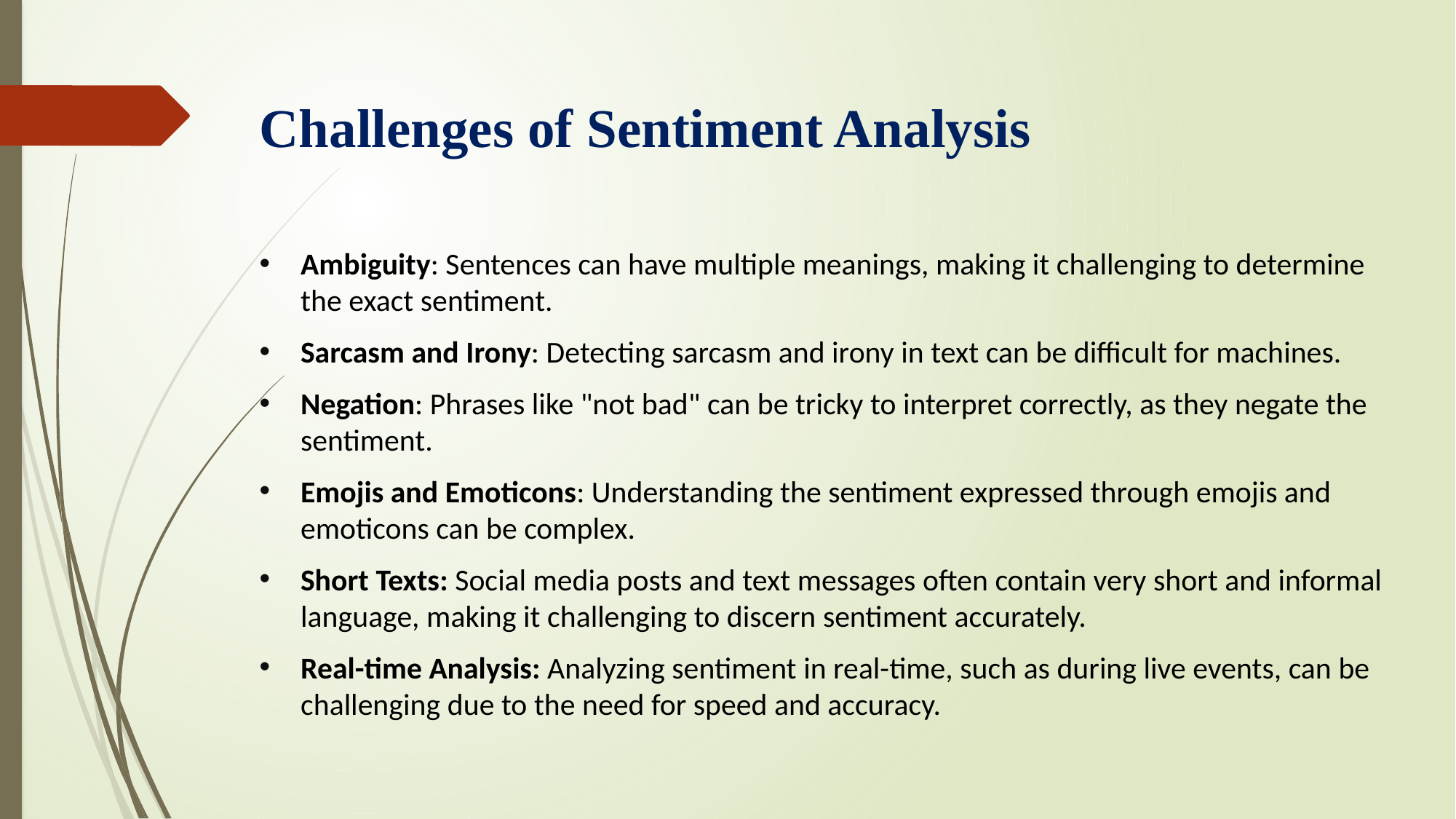

# Challenges of Sentiment Analysis
Ambiguity: Sentences can have multiple meanings, making it challenging to determine the exact sentiment.
Sarcasm and Irony: Detecting sarcasm and irony in text can be difficult for machines.
Negation: Phrases like "not bad" can be tricky to interpret correctly, as they negate the sentiment.
Emojis and Emoticons: Understanding the sentiment expressed through emojis and emoticons can be complex.
Short Texts: Social media posts and text messages often contain very short and informal language, making it challenging to discern sentiment accurately.
Real-time Analysis: Analyzing sentiment in real-time, such as during live events, can be challenging due to the need for speed and accuracy.